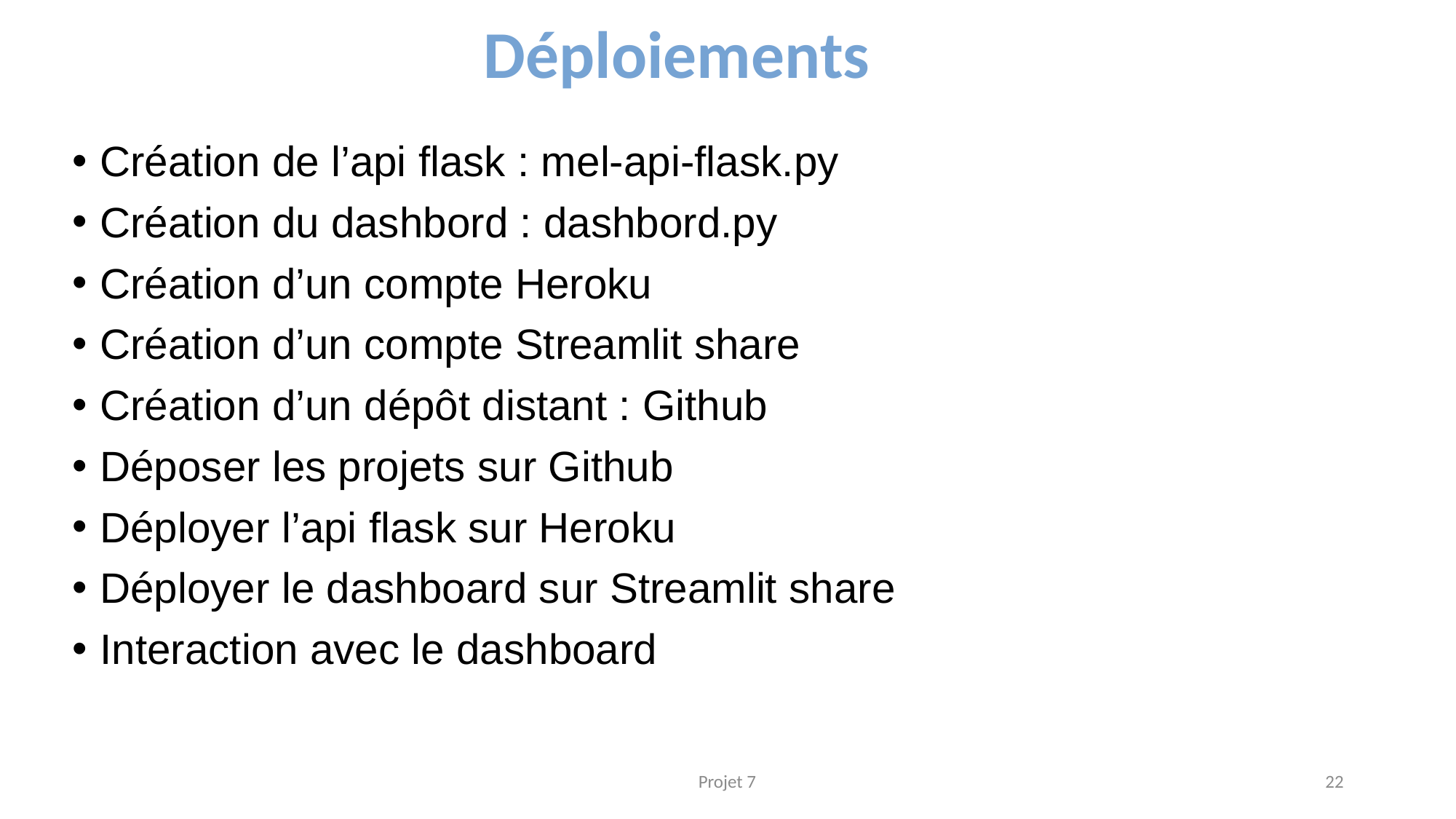

Déploiements
# Création de l’api flask : mel-api-flask.py
Création du dashbord : dashbord.py
Création d’un compte Heroku
Création d’un compte Streamlit share
Création d’un dépôt distant : Github
Déposer les projets sur Github
Déployer l’api flask sur Heroku
Déployer le dashboard sur Streamlit share
Interaction avec le dashboard

Projet 7
22